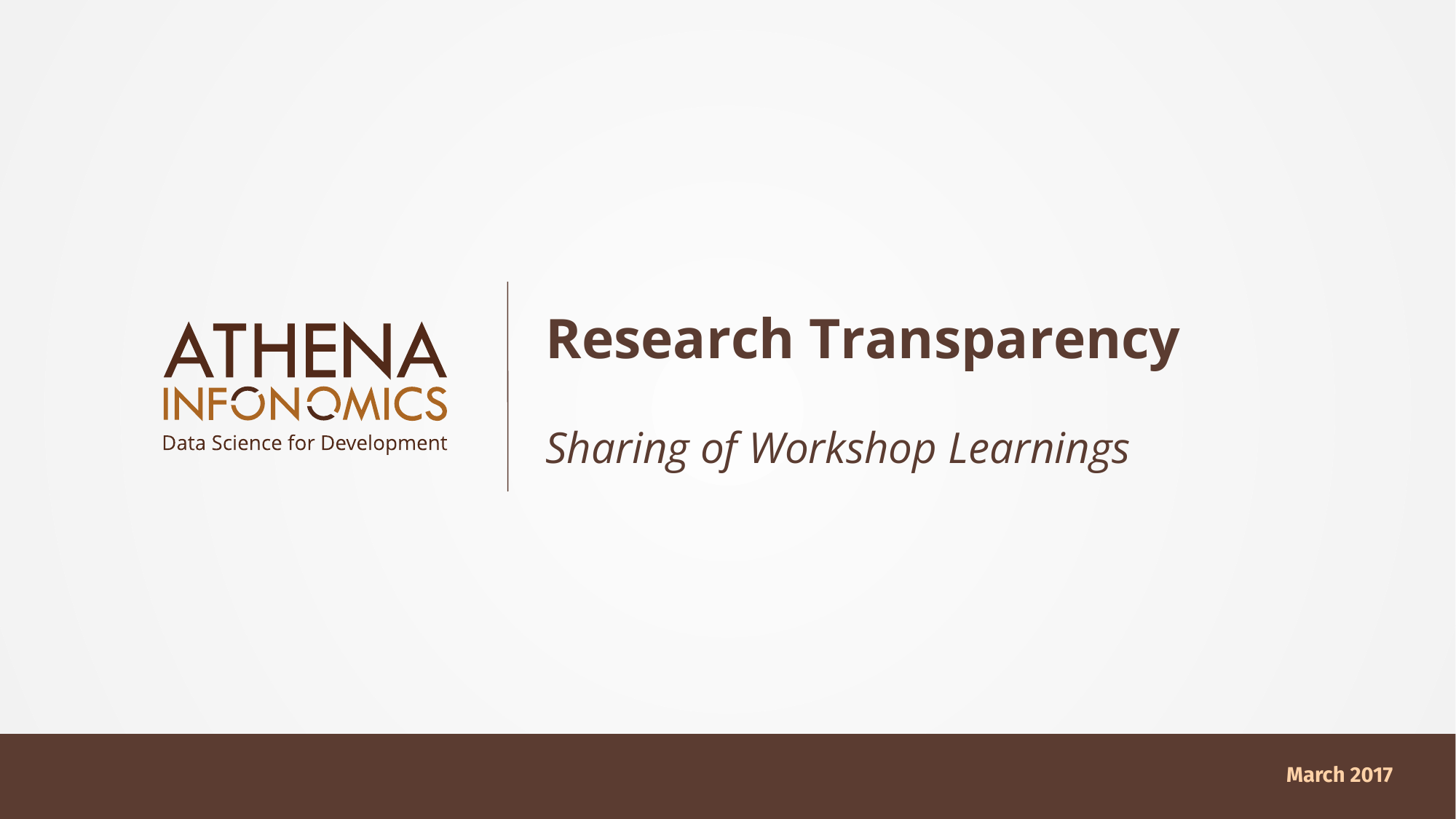

Research Transparency

Sharing of Workshop Learnings

March 2017